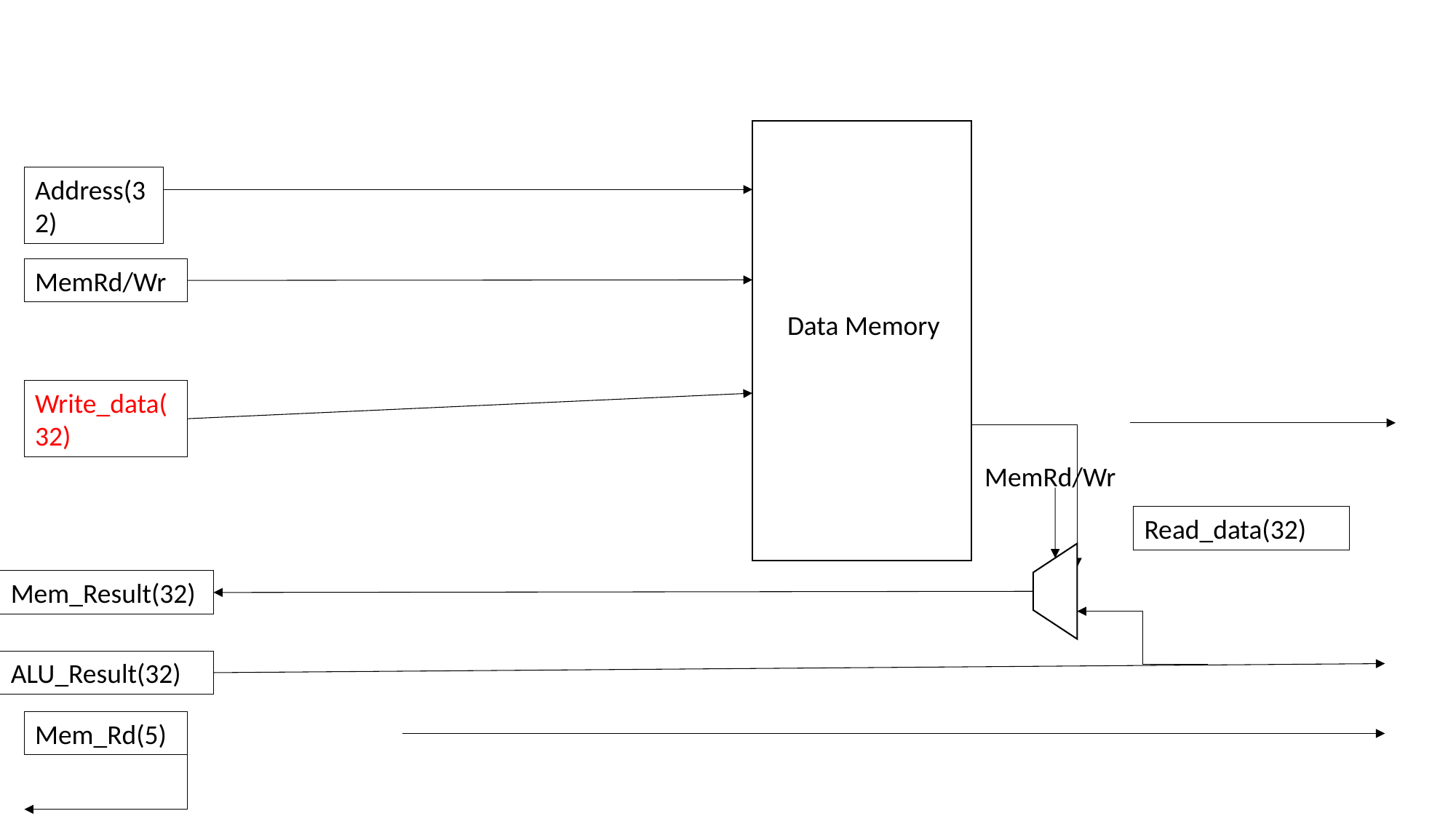

Address(32)
MemRd/Wr
Data Memory
Write_data(32)
MemRd/Wr
Read_data(32)

Mem_Result(32)
ALU_Result(32)
Mem_Rd(5)